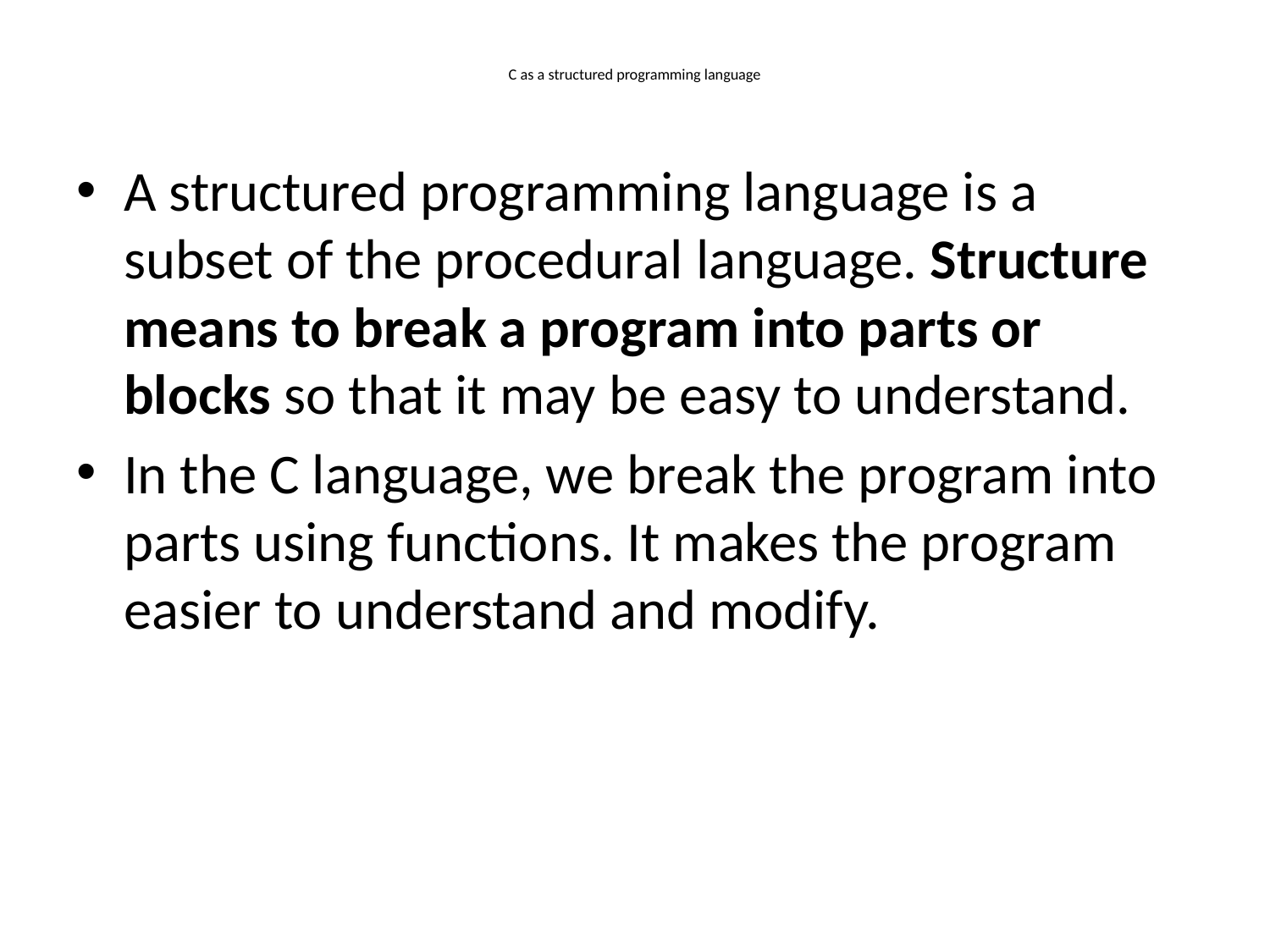

# C as a structured programming language
A structured programming language is a subset of the procedural language. Structure means to break a program into parts or blocks so that it may be easy to understand.
In the C language, we break the program into parts using functions. It makes the program easier to understand and modify.